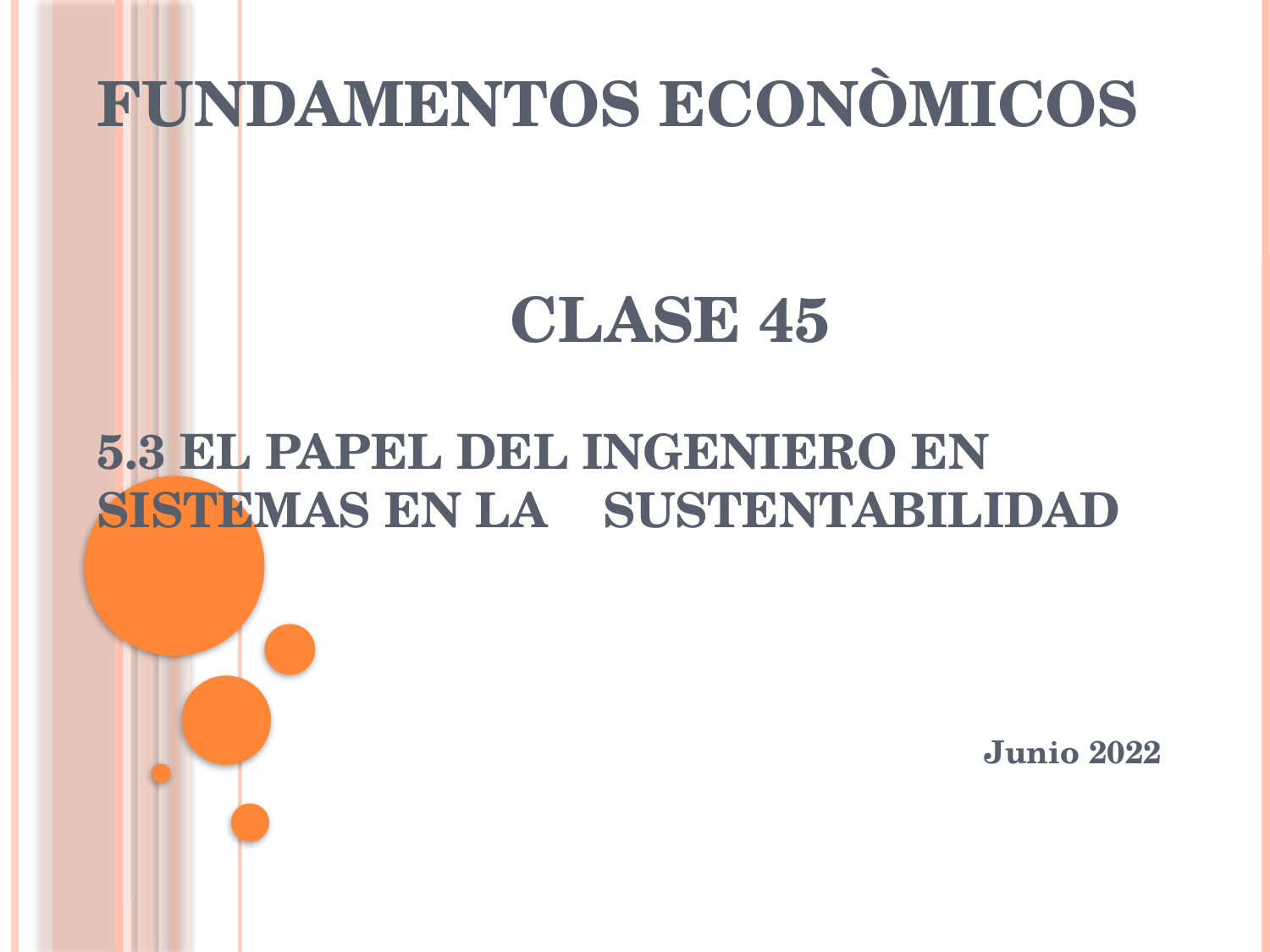

# FUNDAMENTOS ECONÒMICOS Clase 45 5.3 El papel del ingeniero en sistemas en la    sustentabilidad
Junio 2022